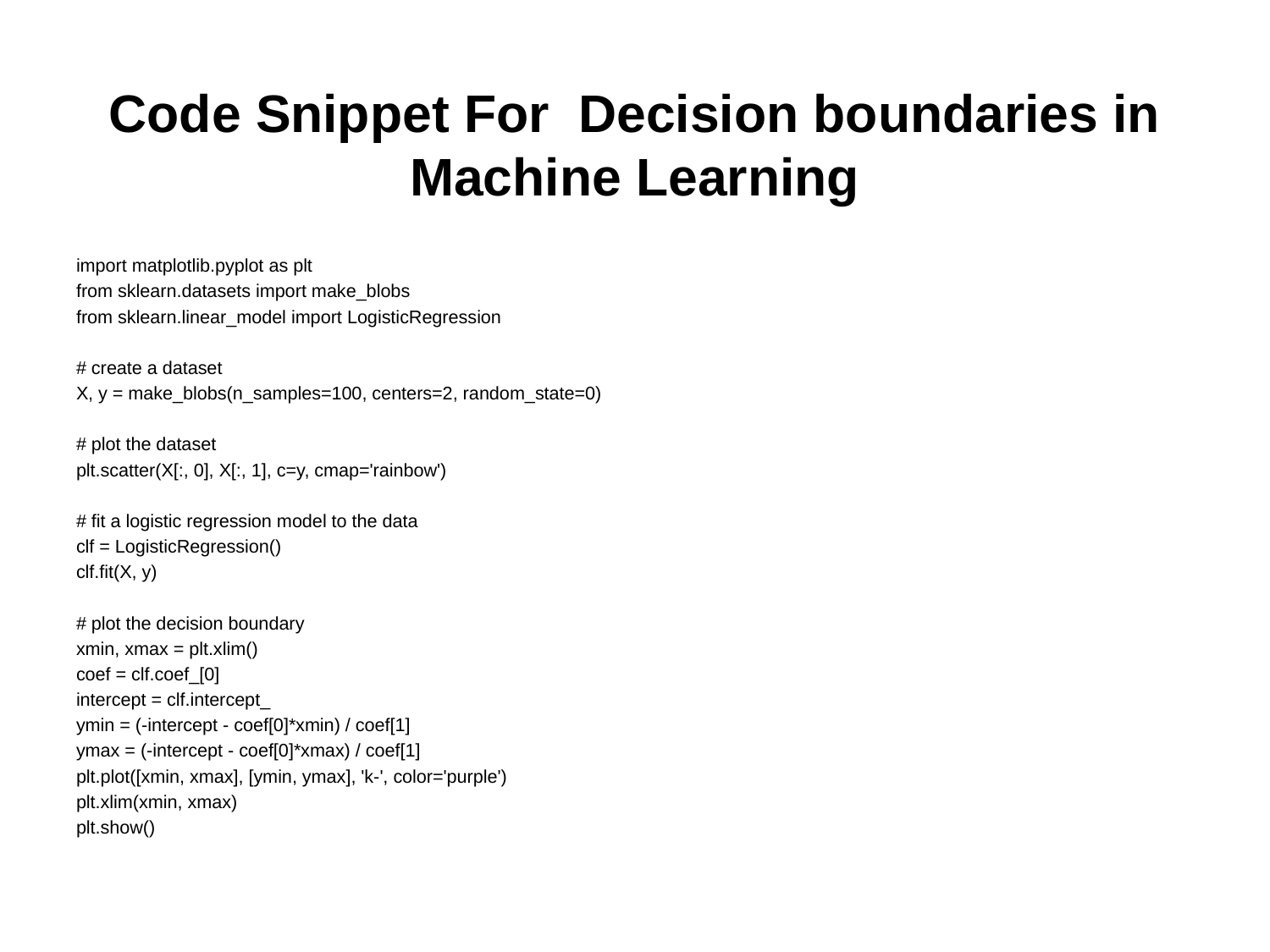

# Code Snippet For  Decision boundaries in Machine Learning

import matplotlib.pyplot as plt
from sklearn.datasets import make_blobs
from sklearn.linear_model import LogisticRegression

# create a dataset
X, y = make_blobs(n_samples=100, centers=2, random_state=0)

# plot the dataset
plt.scatter(X[:, 0], X[:, 1], c=y, cmap='rainbow')

# fit a logistic regression model to the data
clf = LogisticRegression()
clf.fit(X, y)

# plot the decision boundary
xmin, xmax = plt.xlim()
coef = clf.coef_[0]
intercept = clf.intercept_
ymin = (-intercept - coef[0]*xmin) / coef[1]
ymax = (-intercept - coef[0]*xmax) / coef[1]
plt.plot([xmin, xmax], [ymin, ymax], 'k-', color='purple')
plt.xlim(xmin, xmax)
plt.show()